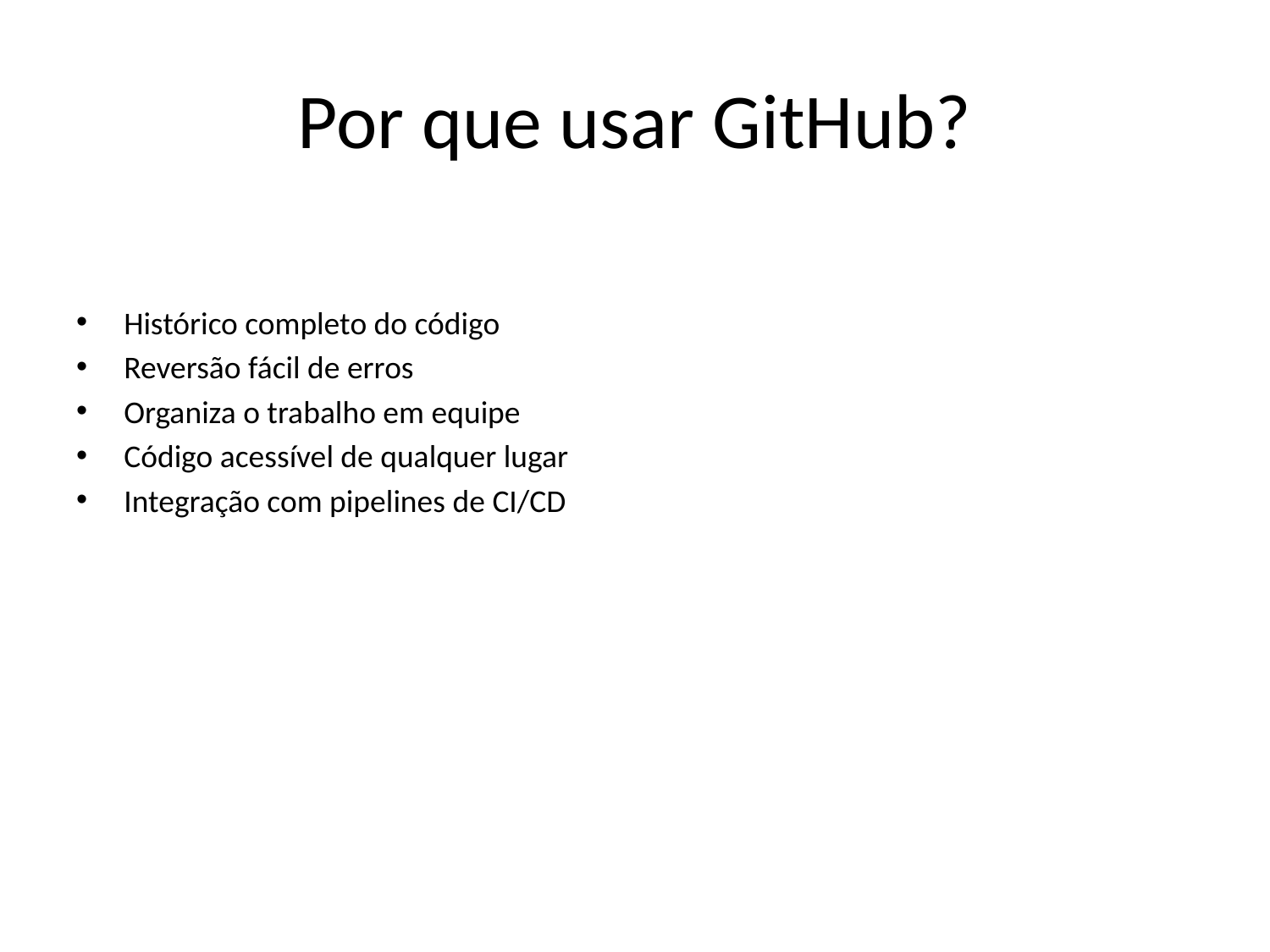

# Por que usar GitHub?

Histórico completo do código
Reversão fácil de erros
Organiza o trabalho em equipe
Código acessível de qualquer lugar
Integração com pipelines de CI/CD